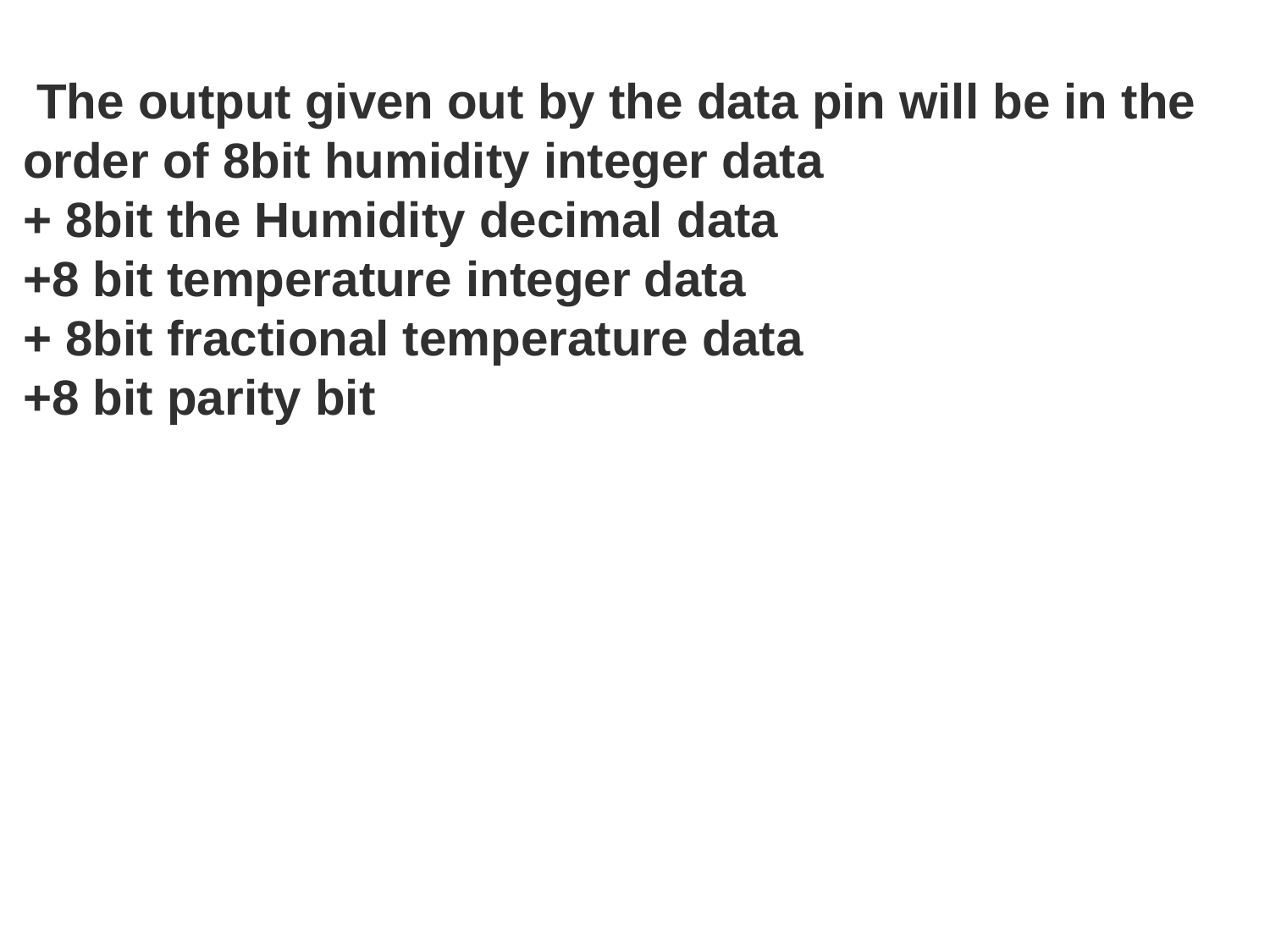

The output given out by the data pin will be in the order of 8bit humidity integer data
+ 8bit the Humidity decimal data
+8 bit temperature integer data
+ 8bit fractional temperature data
+8 bit parity bit